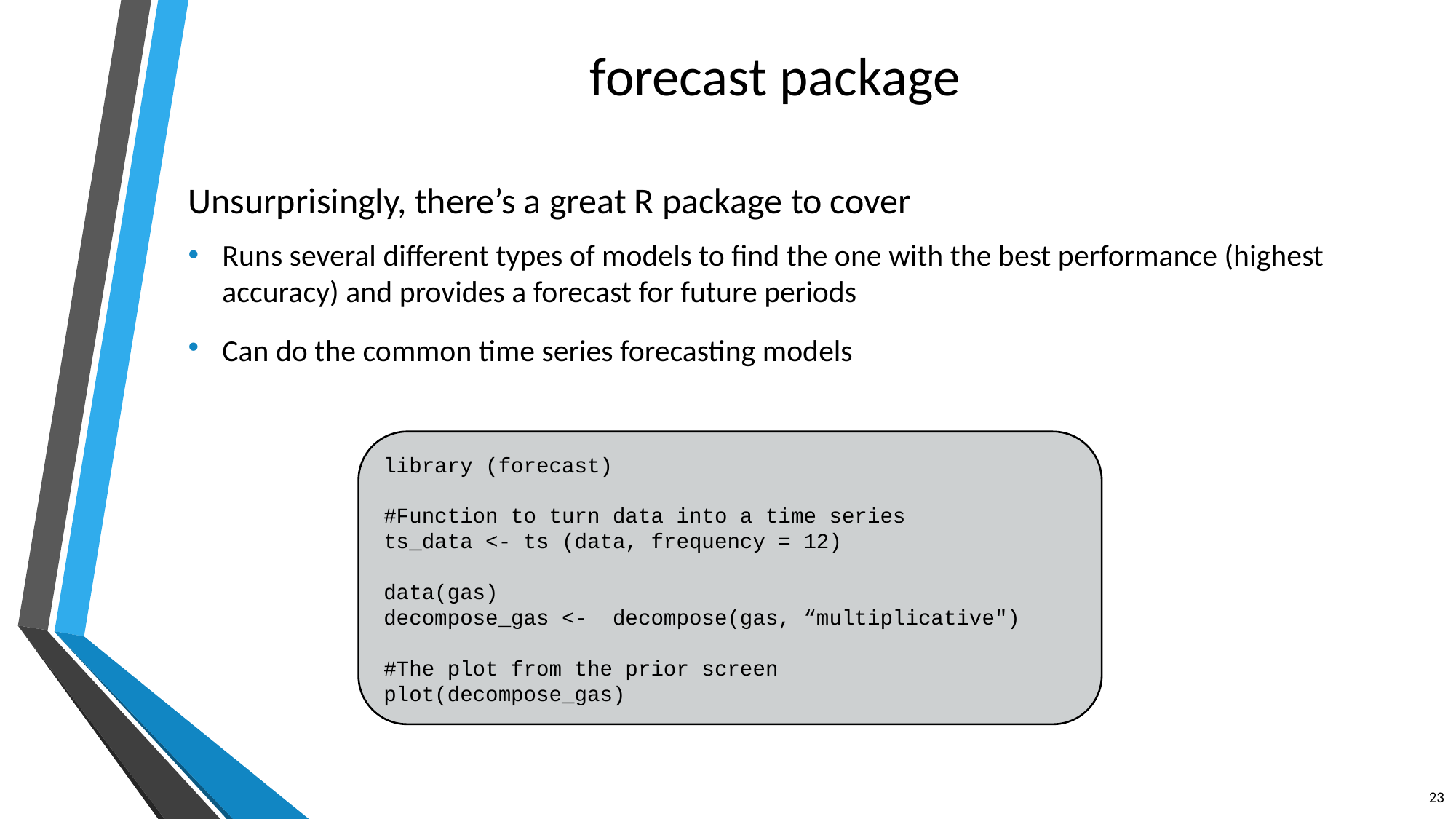

# forecast package
Unsurprisingly, there’s a great R package to cover
Runs several different types of models to find the one with the best performance (highest accuracy) and provides a forecast for future periods
Can do the common time series forecasting models
library (forecast)

#Function to turn data into a time series
ts_data <- ts (data, frequency = 12)

data(gas)
decompose_gas <-  decompose(gas, “multiplicative")

#The plot from the prior screen
plot(decompose_gas)

23